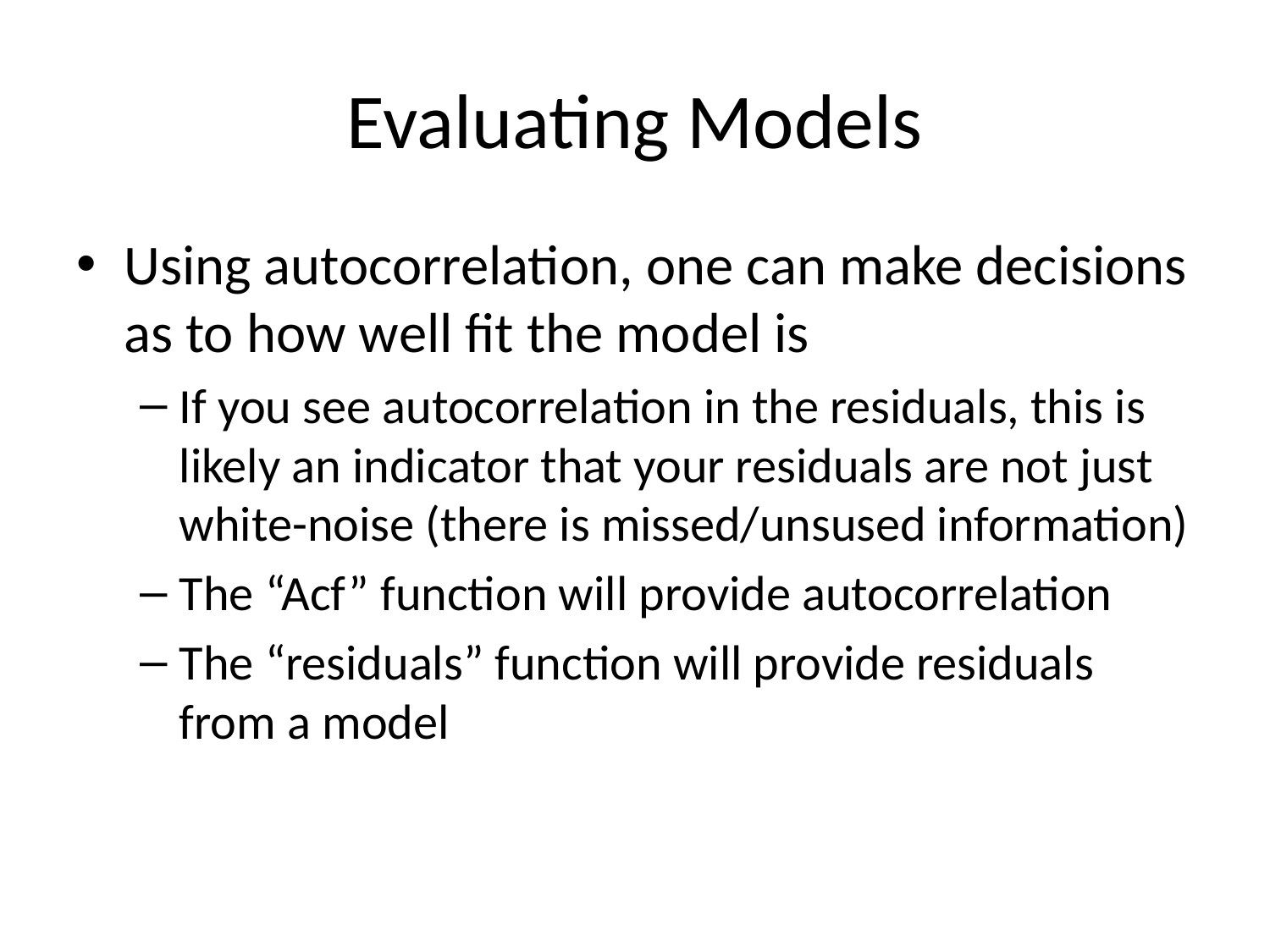

# Evaluating Models
Using autocorrelation, one can make decisions as to how well fit the model is
If you see autocorrelation in the residuals, this is likely an indicator that your residuals are not just white-noise (there is missed/unsused information)
The “Acf” function will provide autocorrelation
The “residuals” function will provide residuals from a model